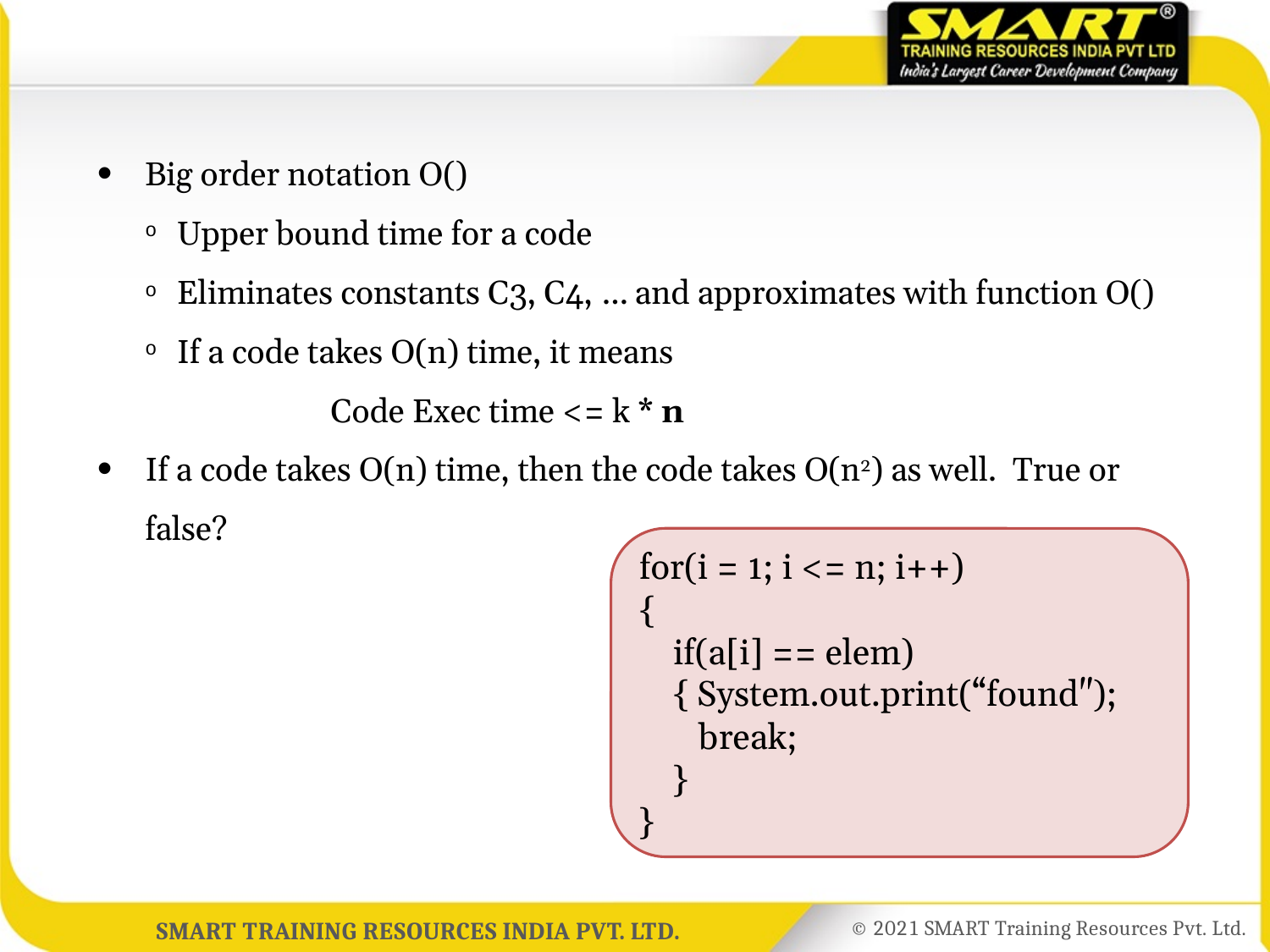

Big order notation O()
Upper bound time for a code
Eliminates constants C3, C4, … and approximates with function O()
If a code takes O(n) time, it means
                   Code Exec time <= k * n
If a code takes O(n) time, then the code takes O(n2) as well.  True or false?

for(i = 1; i <= n; i++)
{
    if(a[i] == elem)
    { System.out.print(“found");
       break;
    }
}